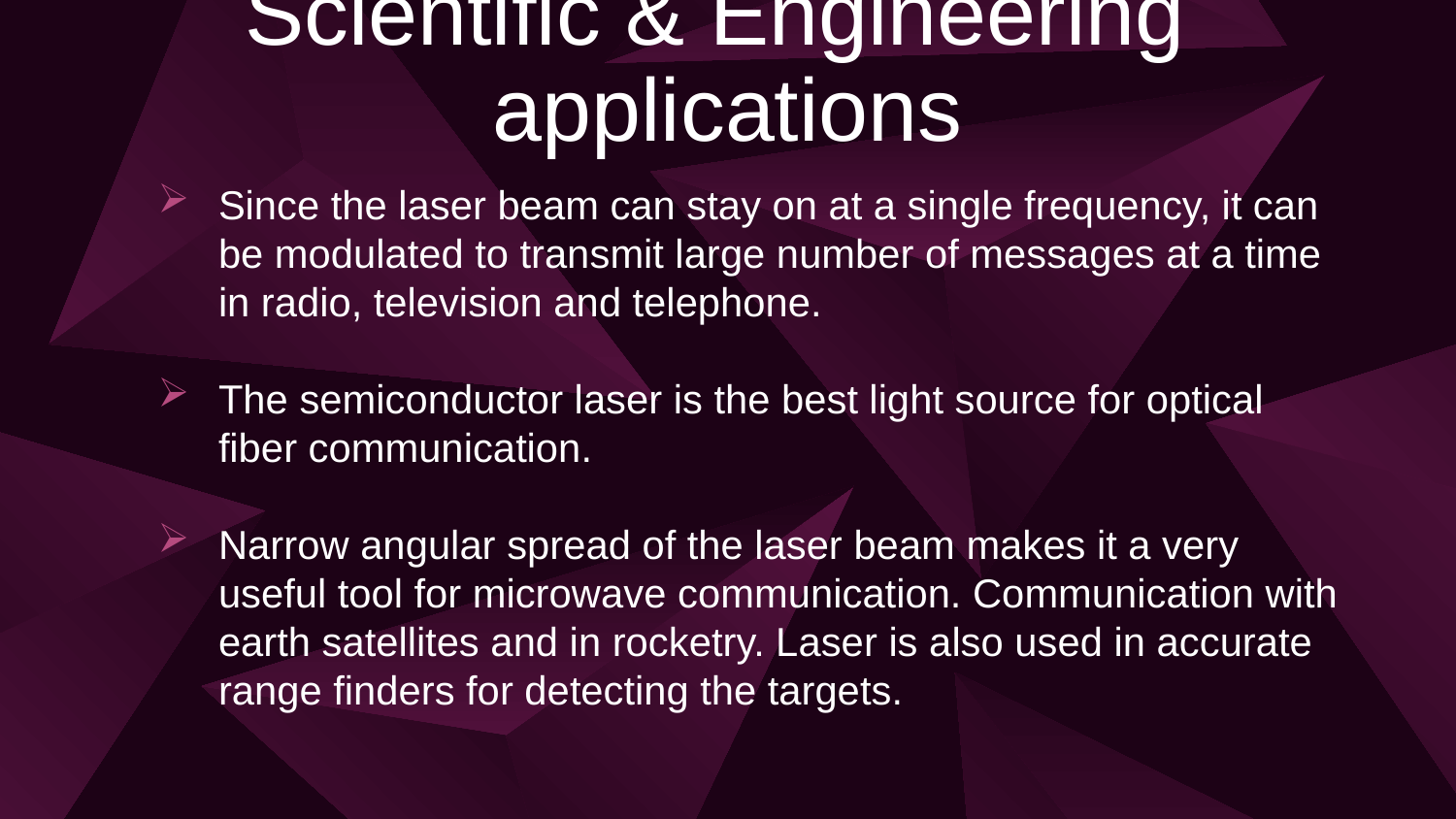

# Scientific & Engineering  applications
Since the laser beam can stay on at a single frequency, it can be modulated to transmit large number of messages at a time in radio, television and telephone.

The semiconductor laser is the best light source for optical fiber communication.

Narrow angular spread of the laser beam makes it a very useful tool for microwave communication. Communication with earth satellites and in rocketry. Laser is also used in accurate range finders for detecting the targets.